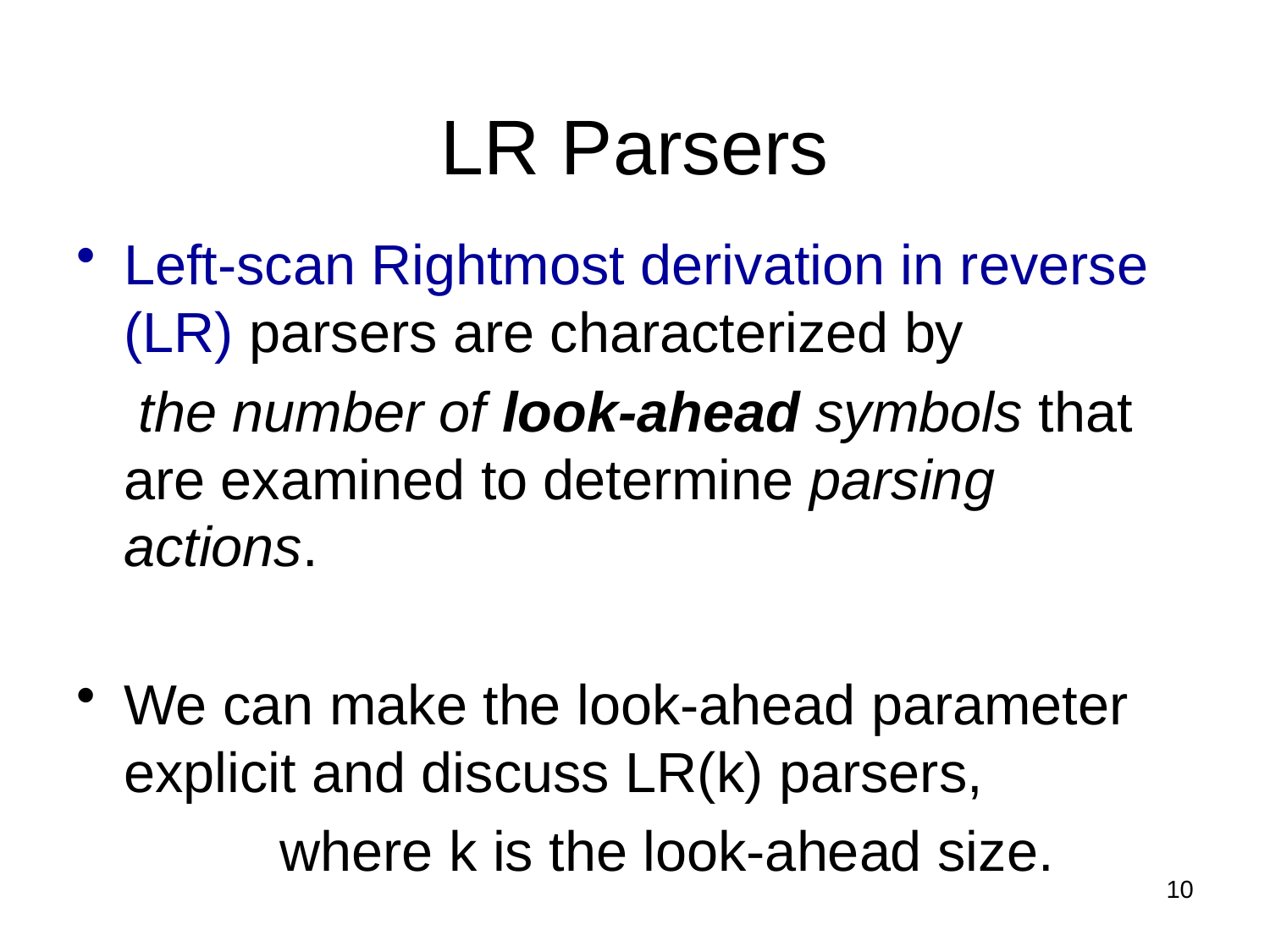

LR Parsers
Left-scan Rightmost derivation in reverse (LR) parsers are characterized by
    the number of look-ahead symbols that are examined to determine parsing actions.

We can make the look-ahead parameter explicit and discuss LR(k) parsers,
             where k is the look-ahead size.
10